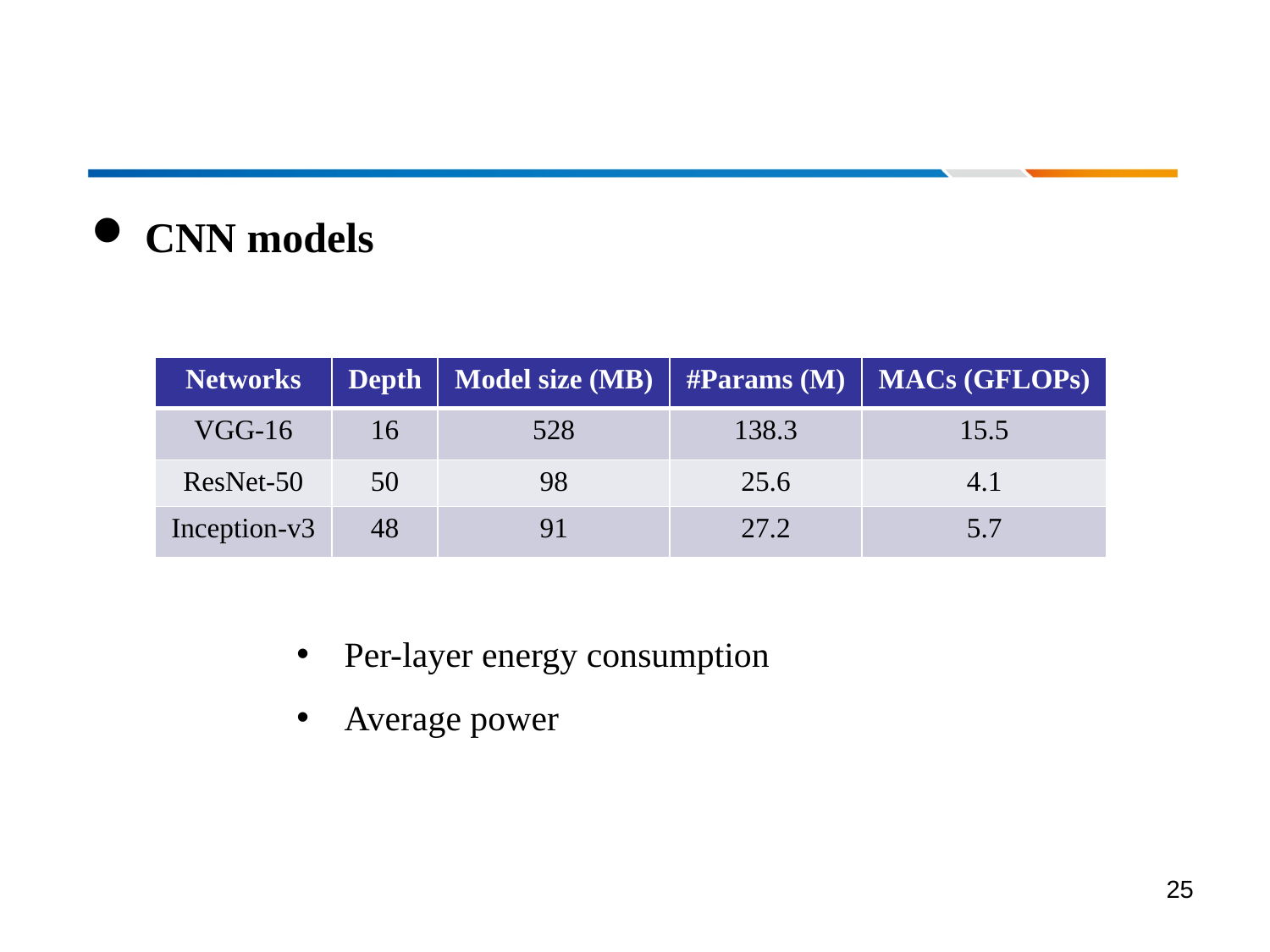

CNN models
| Networks | Depth | Model size (MB) | #Params (M) | MACs (GFLOPs) |
| --- | --- | --- | --- | --- |
| VGG-16 | 16 | 528 | 138.3 | 15.5 |
| ResNet-50 | 50 | 98 | 25.6 | 4.1 |
| Inception-v3 | 48 | 91 | 27.2 | 5.7 |
Per-layer energy consumption
Average power
25